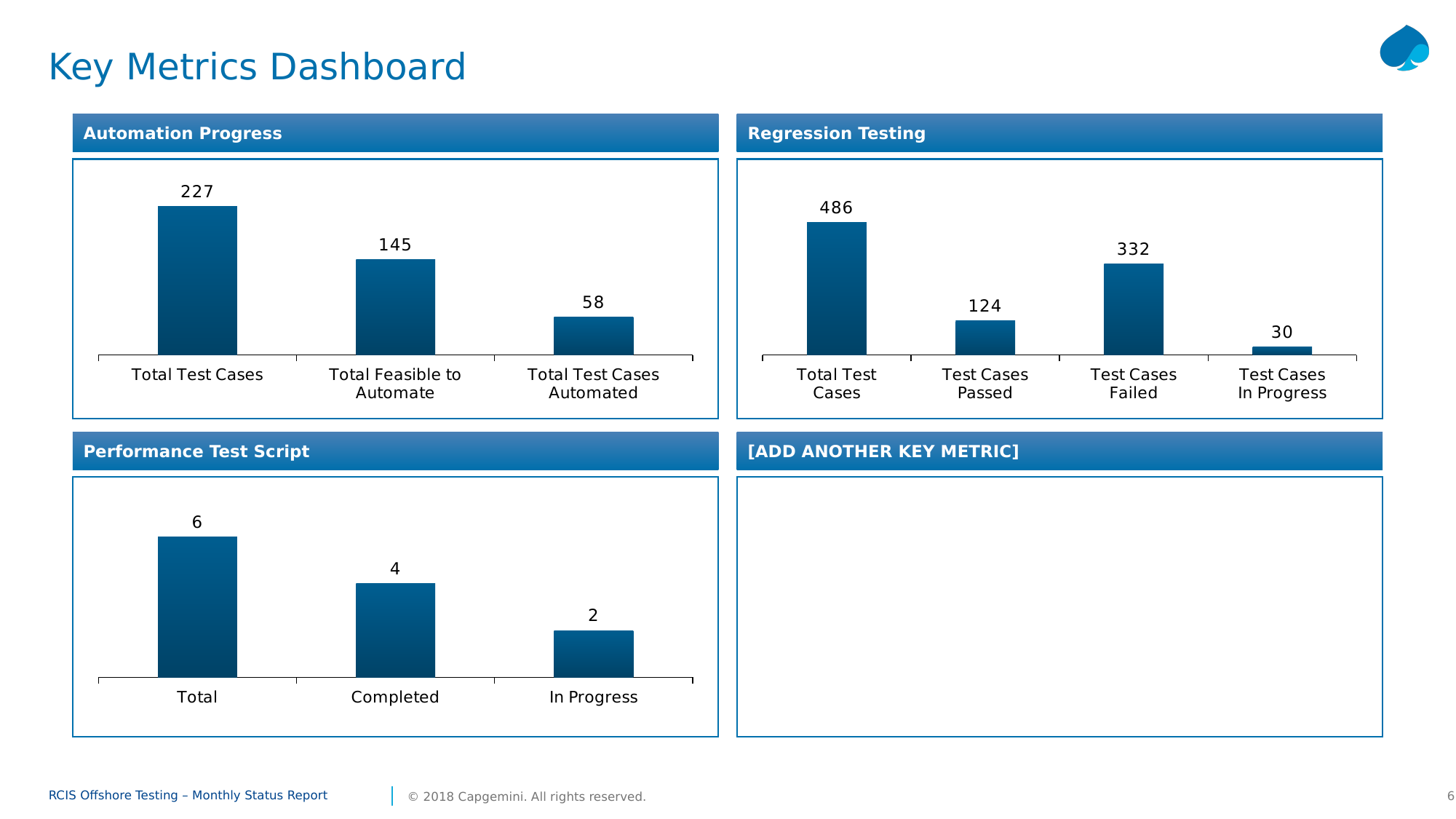

# Key Metrics Dashboard
Automation Progress
Regression Testing

### Chart

| Category | CIMax |
|---|---|
| Total Test Cases | 227.0 |
| Total Feasible to Automate | 145.0 |
| Total Test Cases Automated | 58.0 |

### Chart

| Category | Column3 |
|---|---|
| Total Test
Cases | 486.0 |
| Test Cases
Passed | 124.0 |
| Test Cases
Failed | 332.0 |
| Test Cases
In Progress | 30.0 |

Performance Test Script
[ADD ANOTHER KEY METRIC]

### Chart

| Category | Column3 |
|---|---|
| Total | 6.0 |
| Completed | 4.0 |
| In Progress | 2.0 |